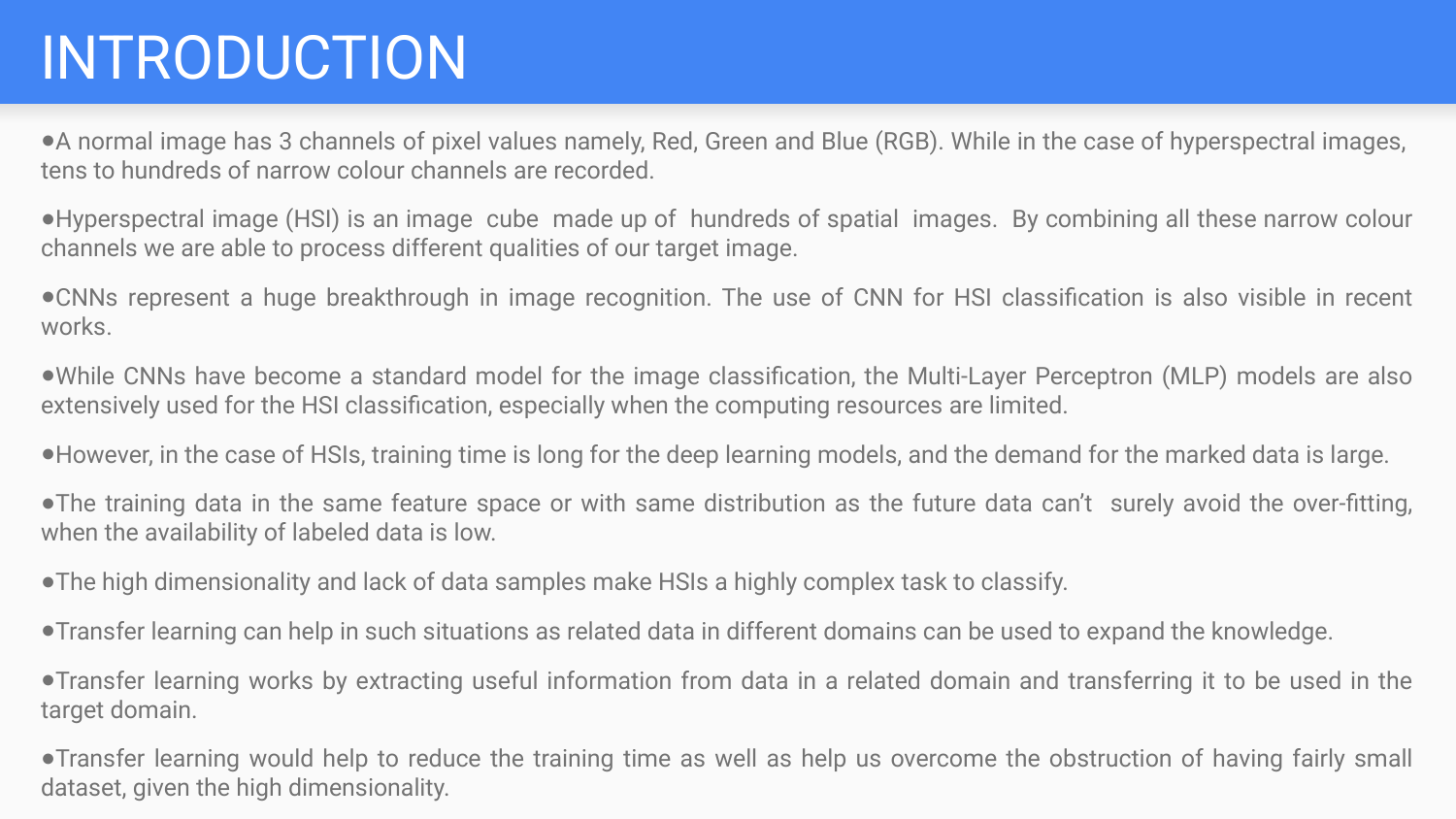

# INTRODUCTION
A normal image has 3 channels of pixel values namely, Red, Green and Blue (RGB). While in the case of hyperspectral images,  tens to hundreds of narrow colour channels are recorded.
Hyperspectral image (HSI) is an image  cube  made up of  hundreds of spatial  images.  By combining all these narrow colour channels we are able to process different qualities of our target image.
CNNs represent a huge breakthrough in image recognition. The use of CNN for HSI classification is also visible in recent works.
While CNNs have become a standard model for the image classification, the Multi-Layer Perceptron (MLP) models are also extensively used for the HSI classification, especially when the computing resources are limited.
However, in the case of HSIs, training time is long for the deep learning models, and the demand for the marked data is large.
The training data in the same feature space or with same distribution as the future data can’t  surely avoid the over-fitting, when the availability of labeled data is low.
The high dimensionality and lack of data samples make HSIs a highly complex task to classify.
Transfer learning can help in such situations as related data in different domains can be used to expand the knowledge.
Transfer learning works by extracting useful information from data in a related domain and transferring it to be used in the target domain.
Transfer learning would help to reduce the training time as well as help us overcome the obstruction of having fairly small dataset, given the high dimensionality.